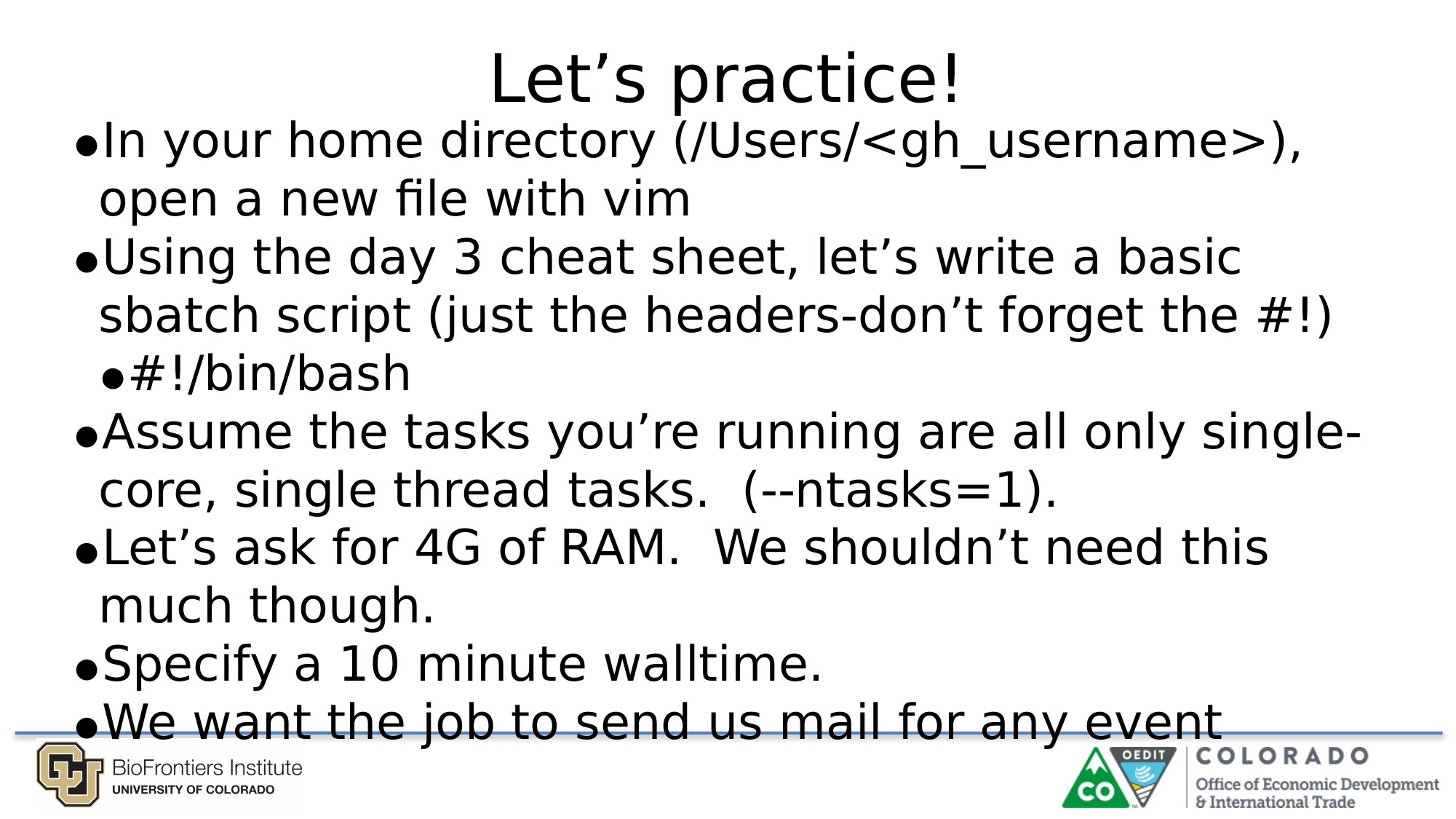

Let’s practice!
In your home directory (/Users/<gh_username>), open a new file with vim
Using the day 3 cheat sheet, let’s write a basic sbatch script (just the headers-don’t forget the #!)
#!/bin/bash
Assume the tasks you’re running are all only single-core, single thread tasks.  (--ntasks=1).
Let’s ask for 4G of RAM.  We shouldn’t need this much though.
Specify a 10 minute walltime.
We want the job to send us mail for any event